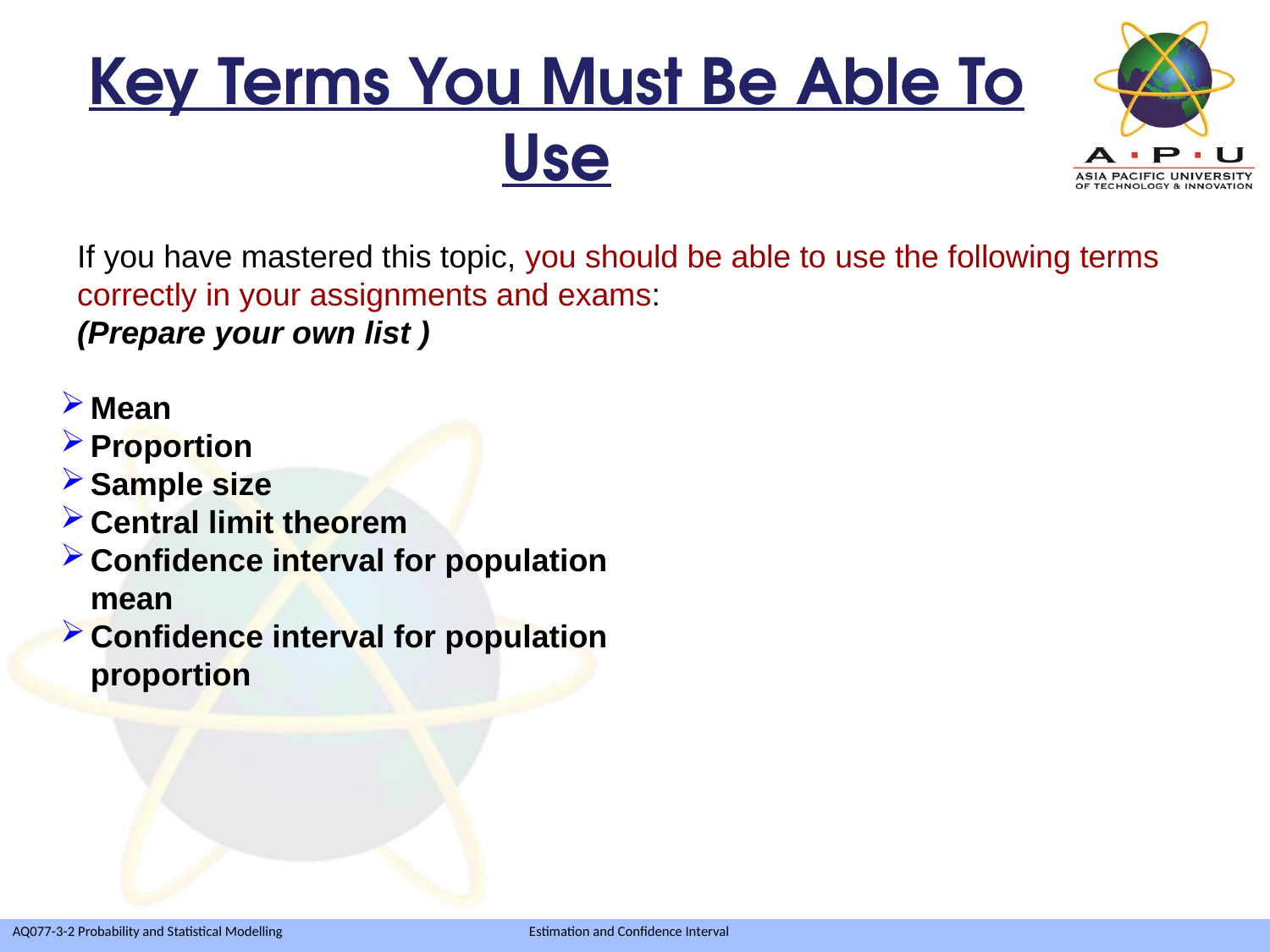

# Key Terms You Must Be Able To Use
If you have mastered this topic, you should be able to use the following terms correctly in your assignments and exams:
(Prepare your own list )

Mean
Proportion
Sample size
Central limit theorem
Confidence interval for population mean
Confidence interval for population proportion